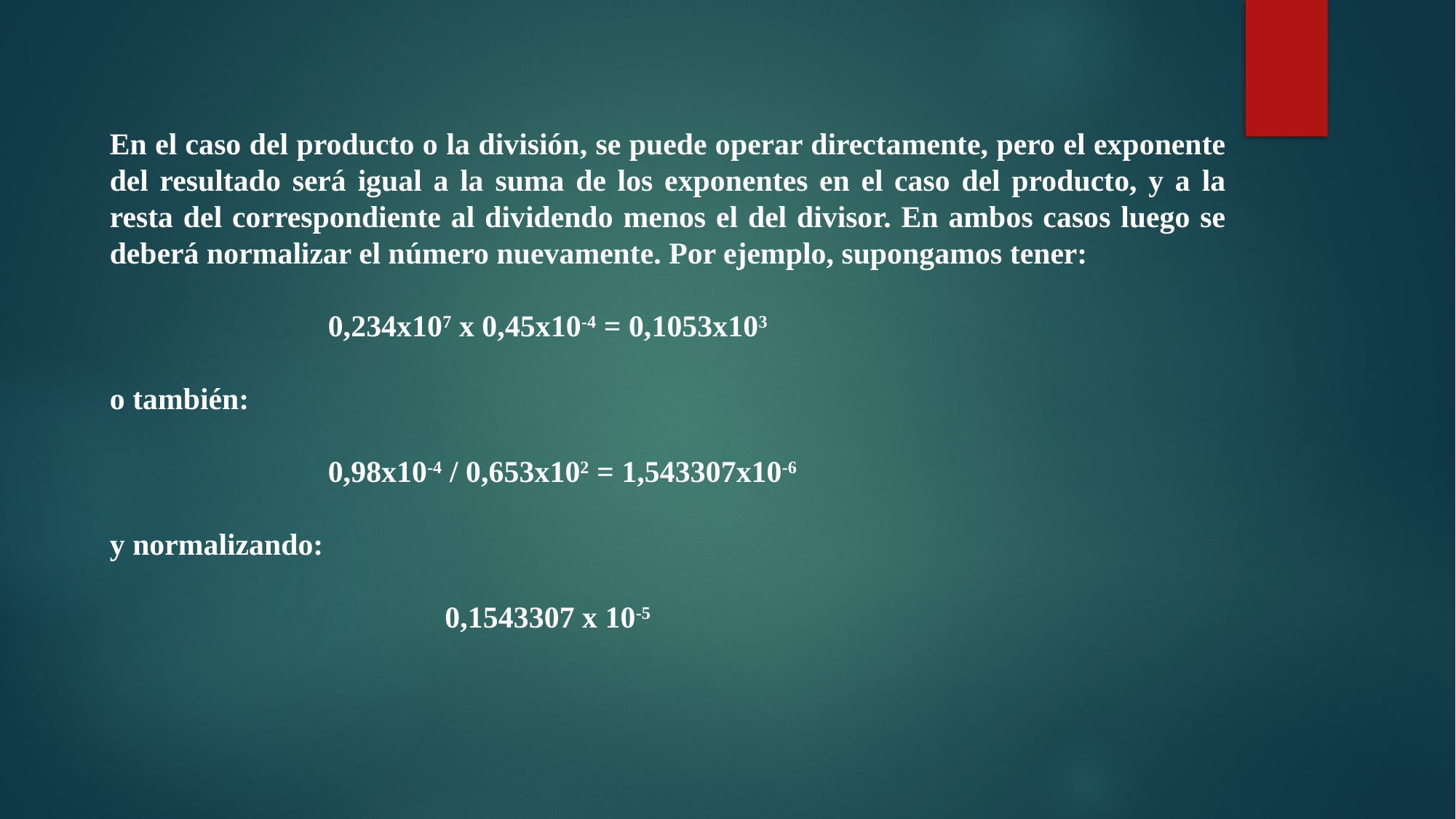

En el caso del producto o la división, se puede operar directamente, pero el exponente del resultado será igual a la suma de los exponentes en el caso del producto, y a la resta del correspondiente al dividendo menos el del divisor. En ambos casos luego se deberá normalizar el número nuevamente. Por ejemplo, supongamos tener:

		0,234x107 x 0,45x10-4 = 0,1053x103

o también:

		0,98x10-4 / 0,653x102 = 1,543307x10-6

y normalizando:

  			 0,1543307 x 10-5